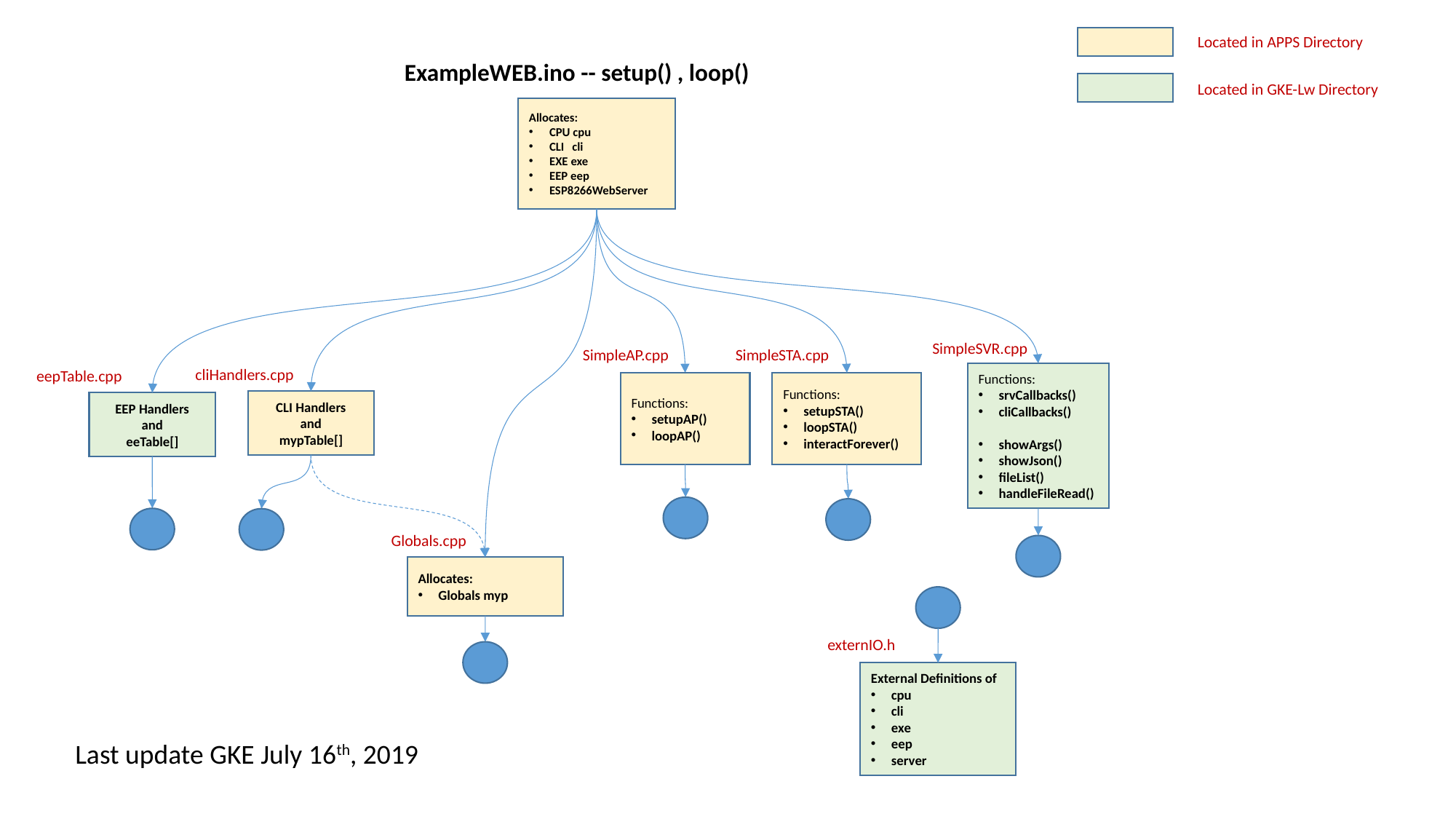

Located in APPS Directory

ExampleWEB.ino -- setup() , loop()

Located in GKE-Lw Directory
Allocates:
CPU cpu
CLI   cli
EXE exe
EEP eep
ESP8266WebServer
SimpleSVR.cpp
SimpleAP.cpp
Functions:
setupAP()
loopAP()
SimpleSTA.cpp
cliHandlers.cpp
eepTable.cpp
Functions:
srvCallbacks()
cliCallbacks()

showArgs()
showJson()
fileList()
handleFileRead()
Functions:
setupSTA()
loopSTA()
interactForever()
CLI Handlers
and
mypTable[]
EEP Handlers
and
eeTable[]

Globals.cpp

Allocates:
Globals myp

externIO.h

External Definitions of
cpu
cli
exe
eep
server
Last update GKE July 16th, 2019